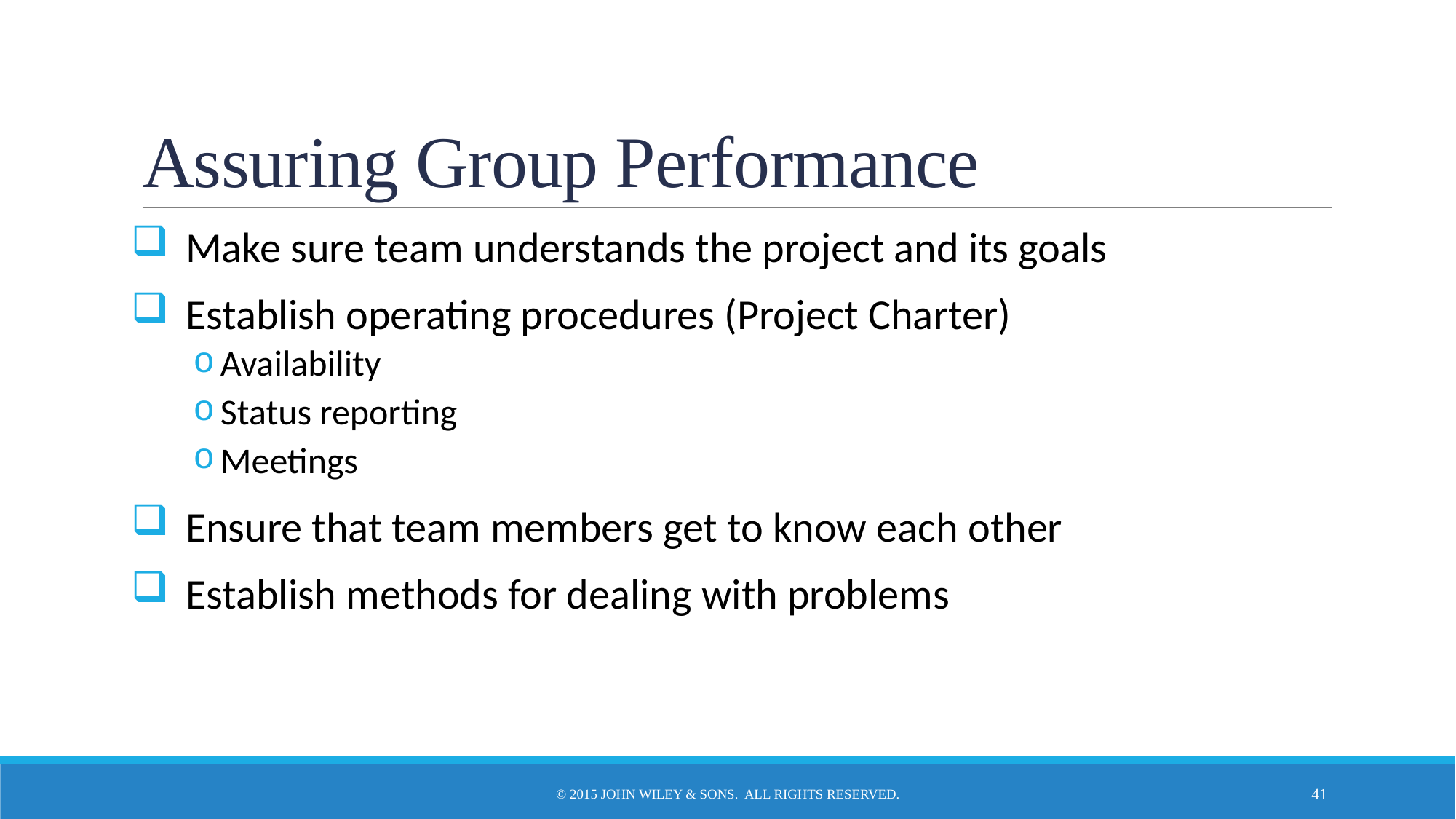

# Assuring Group Performance
Make sure team understands the project and its goals
Establish operating procedures (Project Charter)
Availability
Status reporting
Meetings
Ensure that team members get to know each other
Establish methods for dealing with problems
© 2015 John Wiley & Sons.  All Rights Reserved.
41